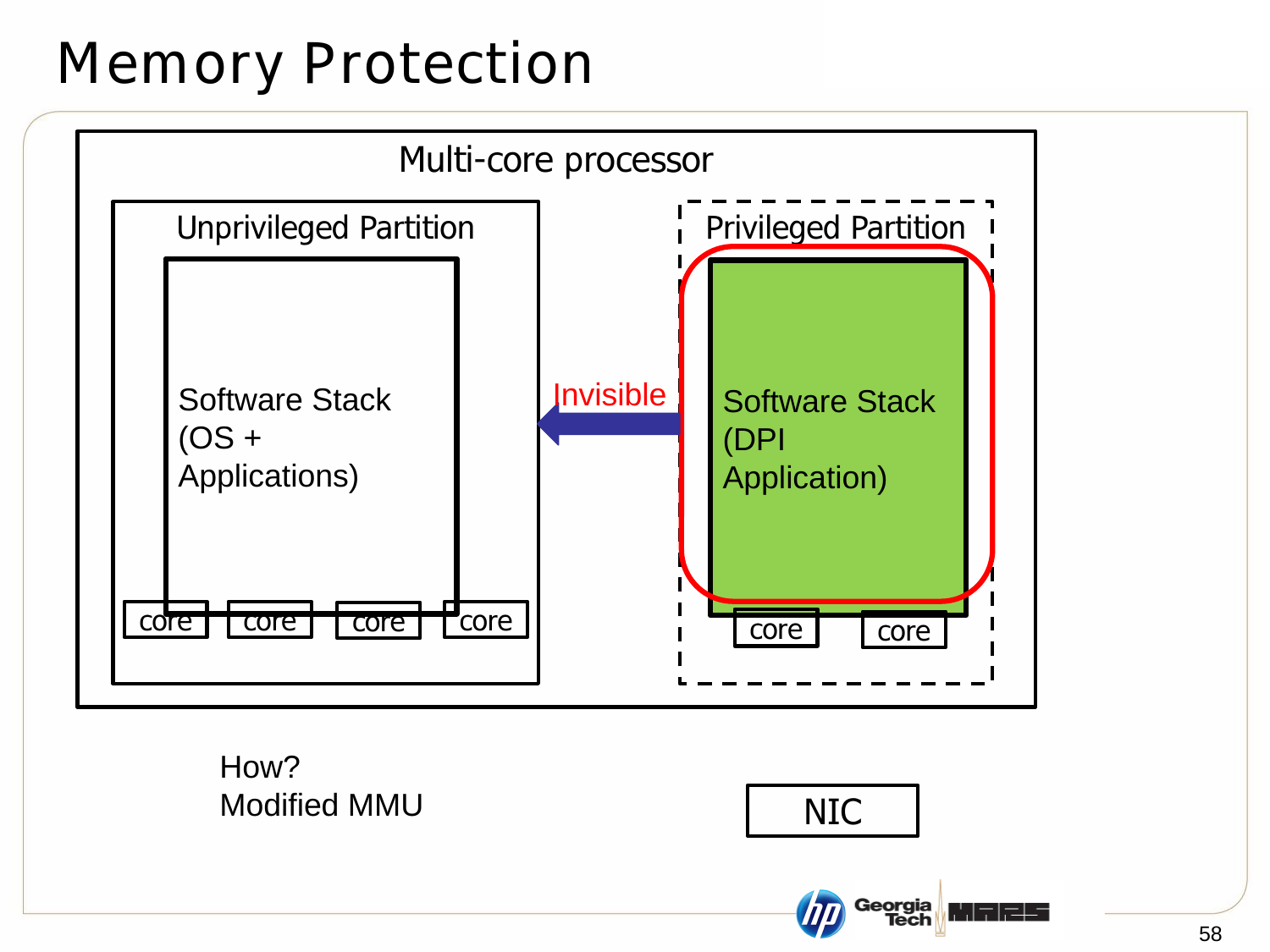

# Memory Protection
Multi-core processor
Unprivileged Partition
Privileged Partition

Software Stack
(OS + Applications)

Software Stack
(DPI Application)

Invisible

core
core
core
core
core
core
How?
Modified MMU
NIC